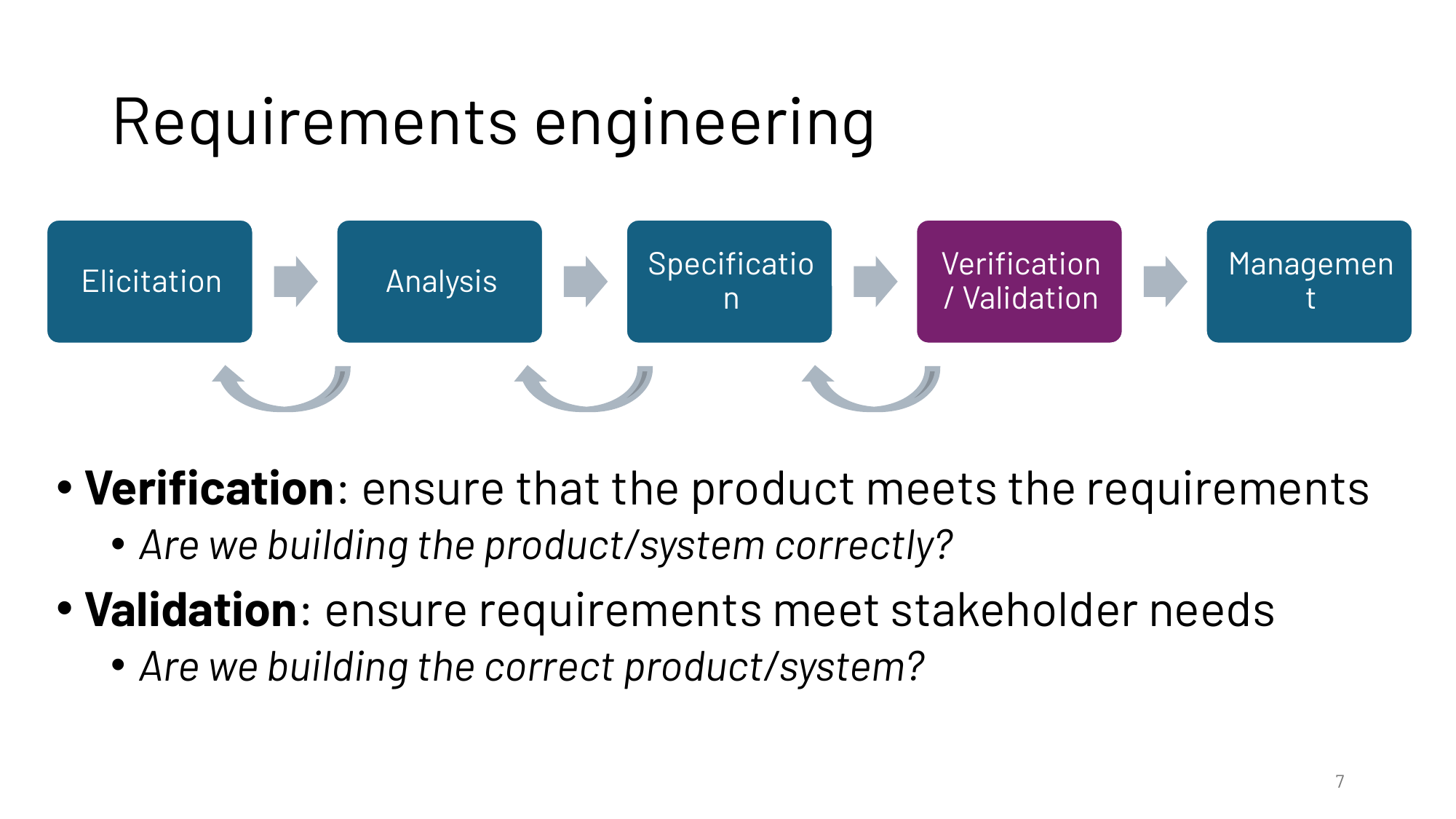

# Requirements engineering
Elicitation

Analysis

Specification

Verification / Validation

Management

Verification: ensure that the product meets the requirements
Are we building the product/system correctly?
Validation: ensure requirements meet stakeholder needs
Are we building the correct product/system?
7